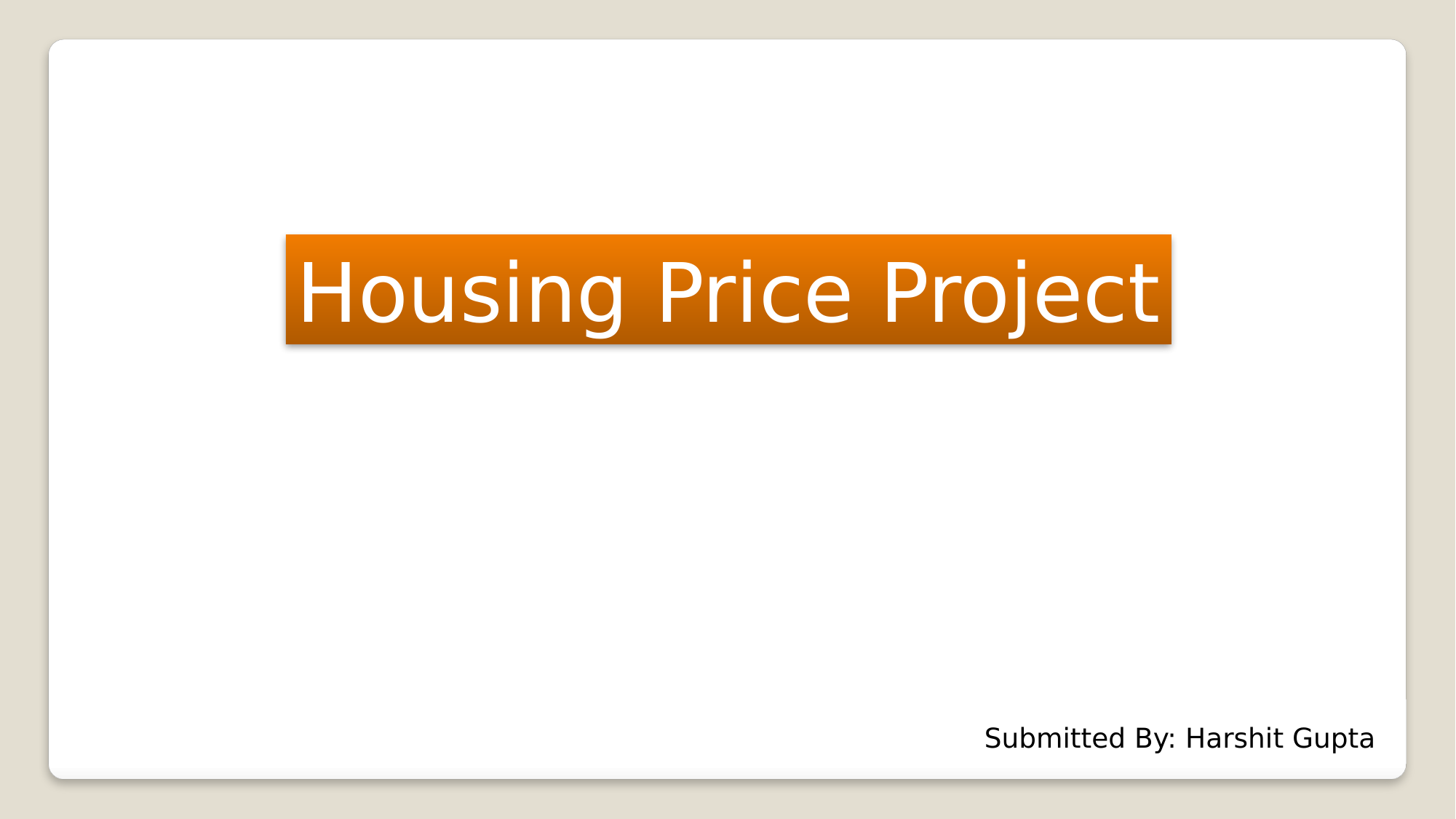

Housing Price Project
Submitted By: Harshit Gupta